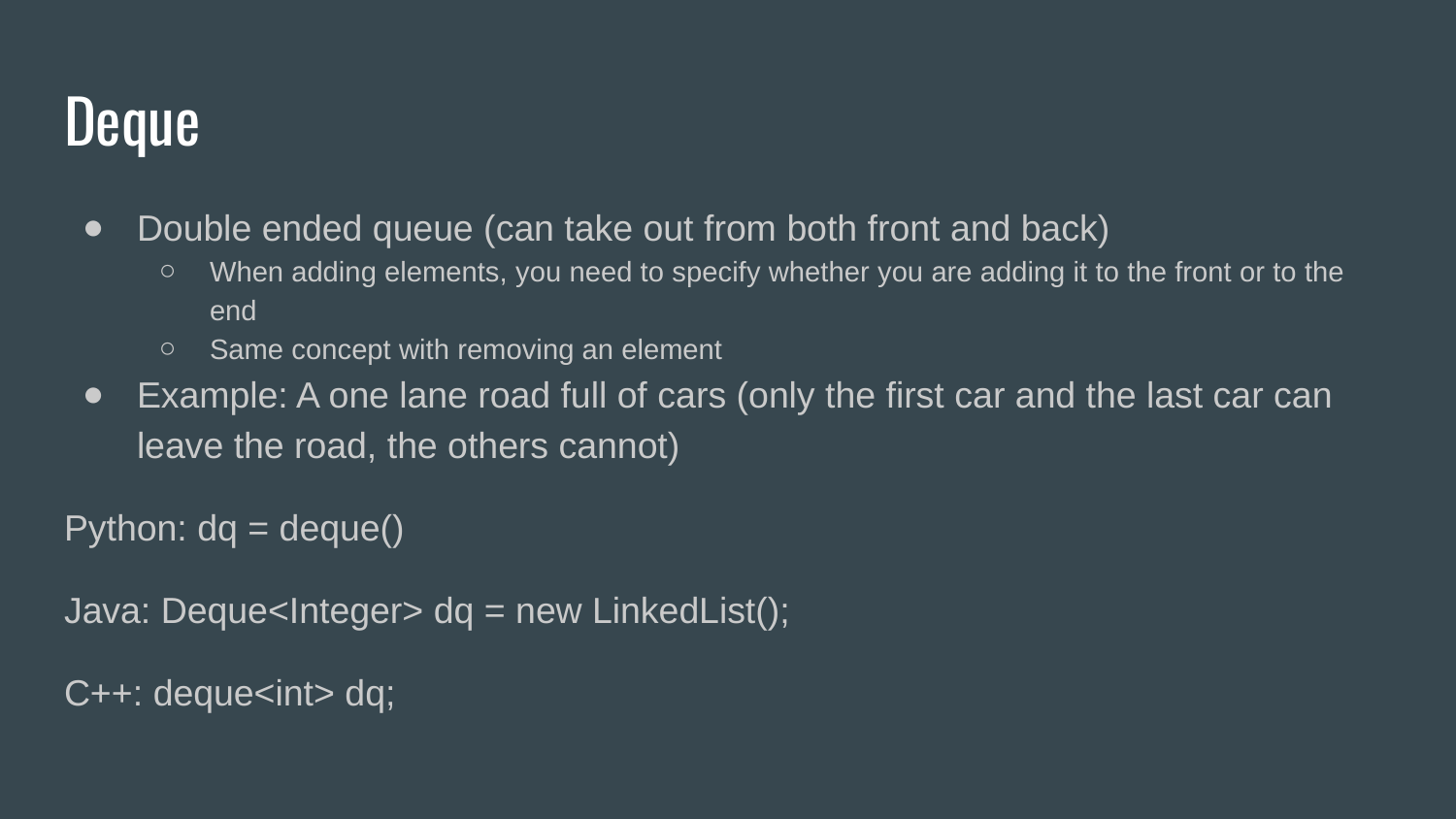

# Deque
Double ended queue (can take out from both front and back)
When adding elements, you need to specify whether you are adding it to the front or to the end
Same concept with removing an element
Example: A one lane road full of cars (only the first car and the last car can leave the road, the others cannot)
Python: dq = deque()
Java: Deque<Integer> dq = new LinkedList();
C++: deque<int> dq;